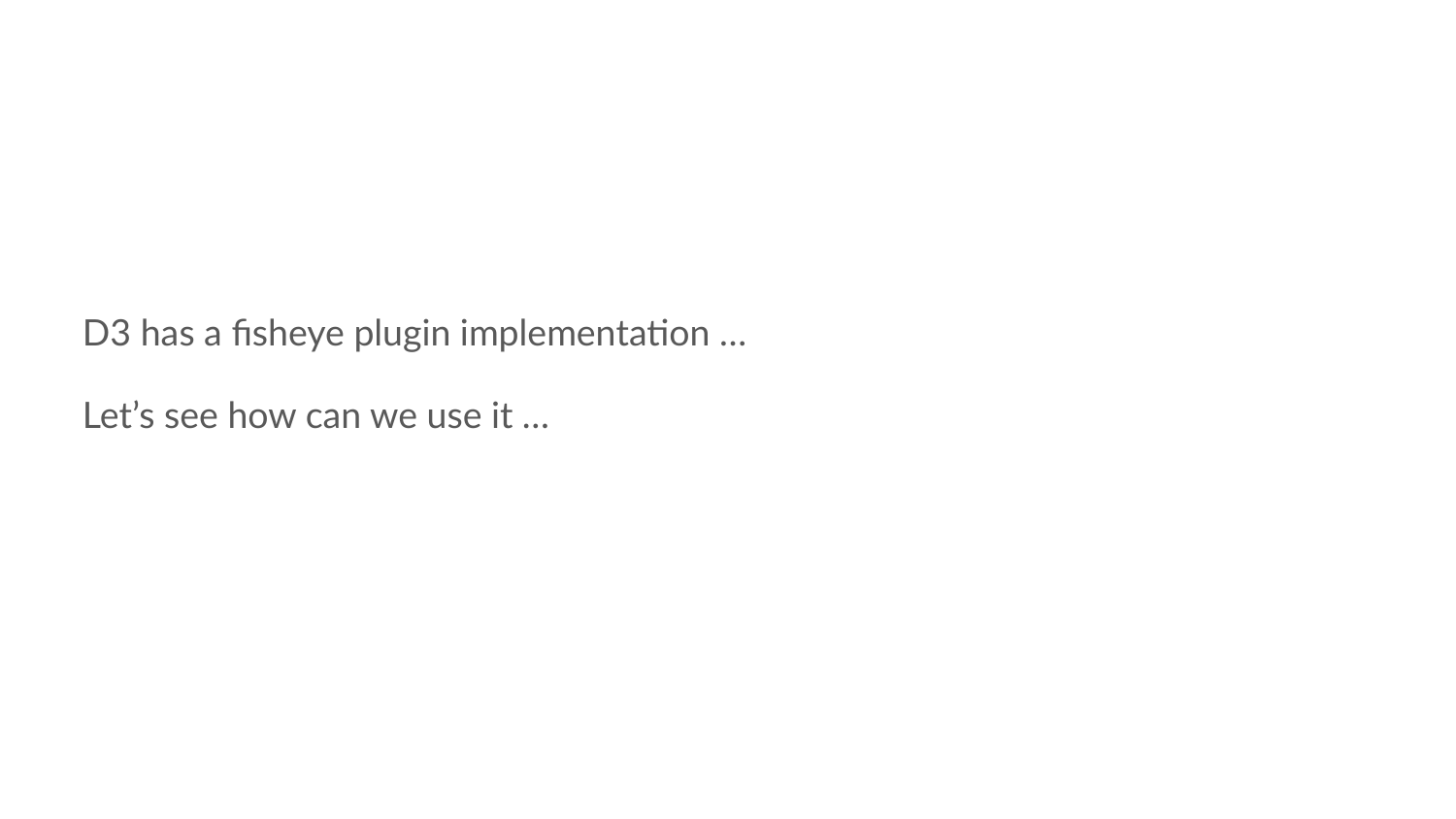

#

D3 has a fisheye plugin implementation …
Let’s see how can we use it …